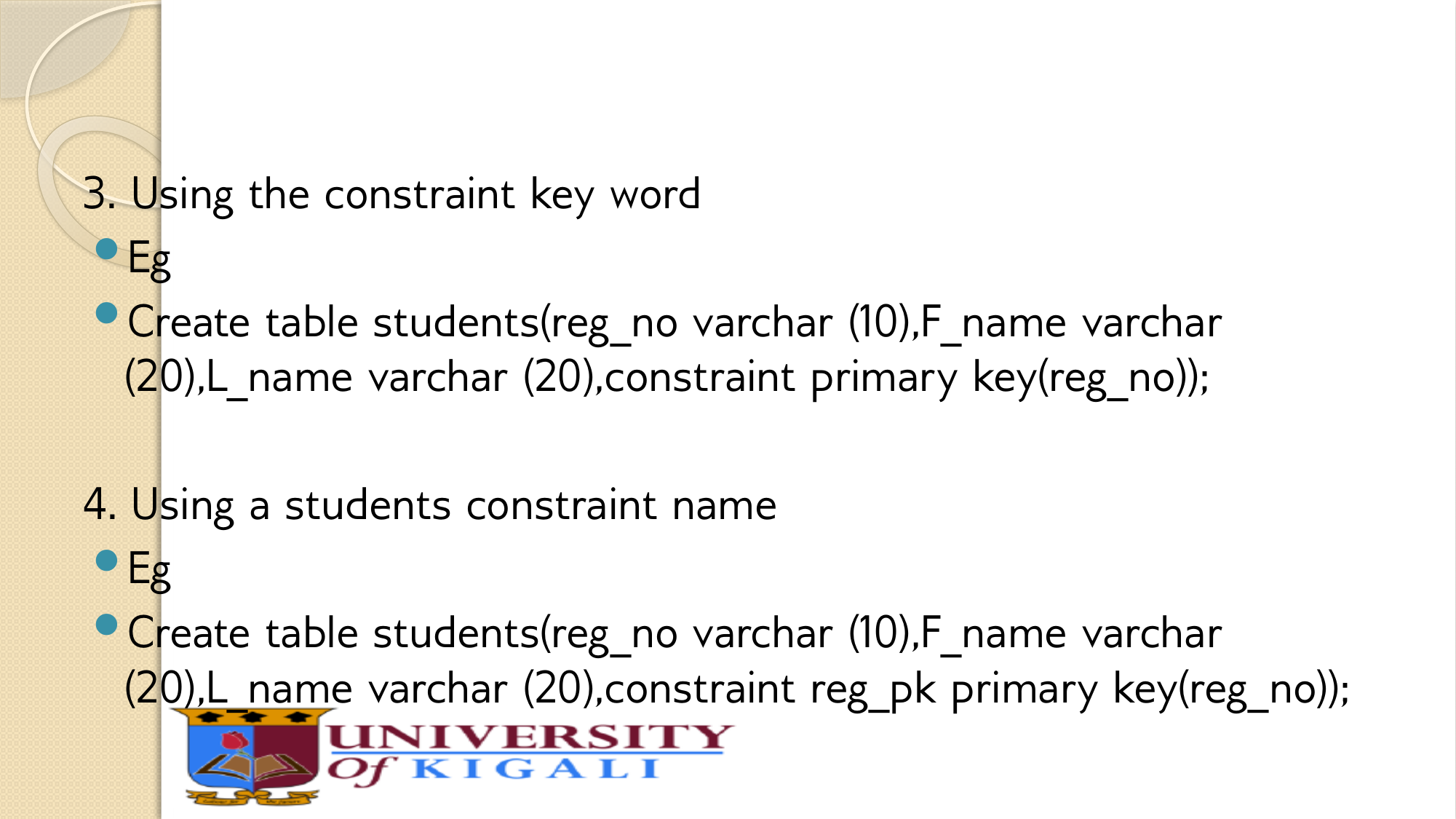

3. Using the constraint key word
Eg
Create table students(reg_no varchar (10),F_name varchar (20),L_name varchar (20),constraint primary key(reg_no));

4. Using a students constraint name
Eg
Create table students(reg_no varchar (10),F_name varchar (20),L_name varchar (20),constraint reg_pk primary key(reg_no));